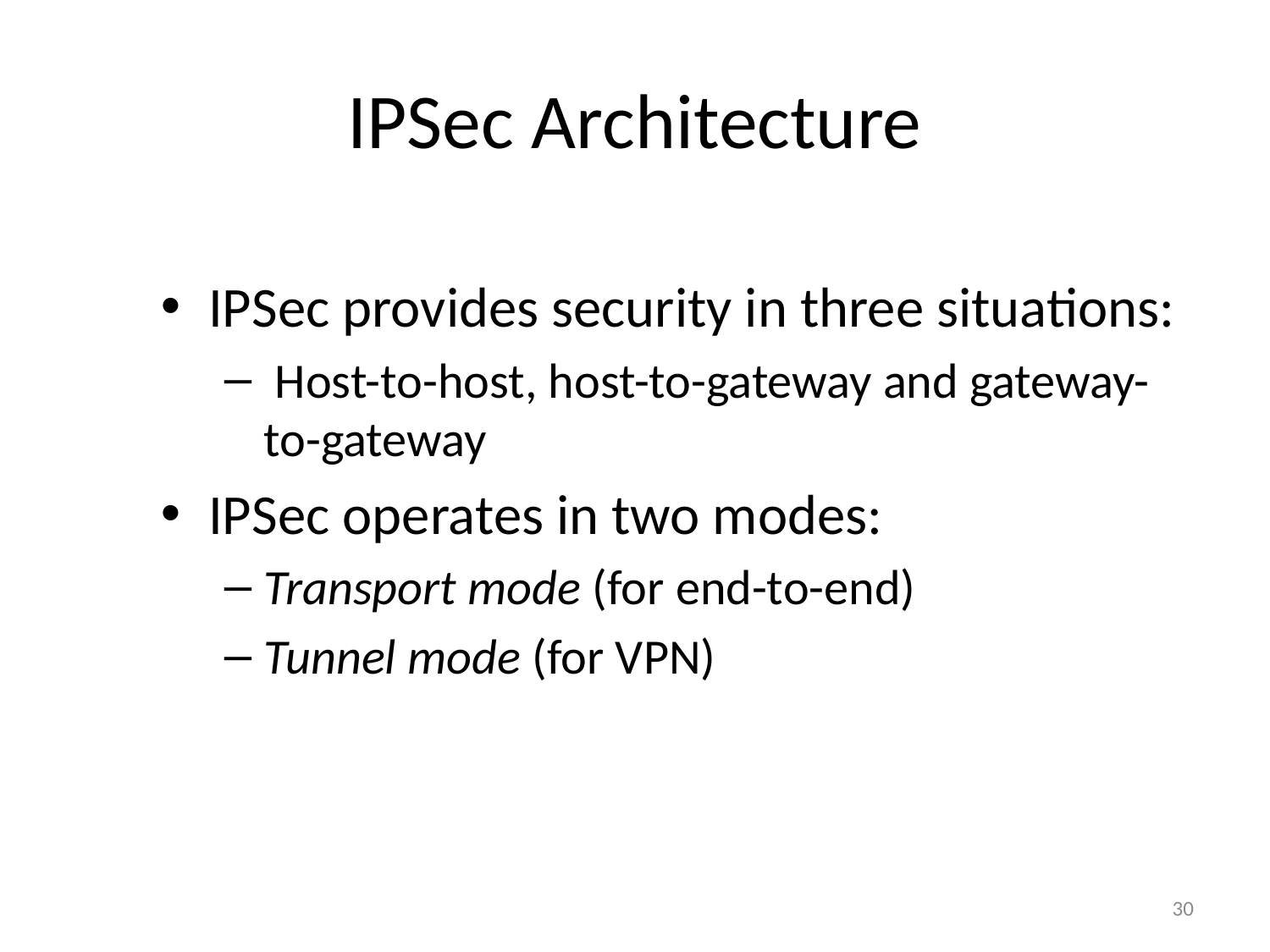

# IPSec Architecture
IPSec provides security in three situations:
 Host-to-host, host-to-gateway and gateway-to-gateway
IPSec operates in two modes:
Transport mode (for end-to-end)
Tunnel mode (for VPN)
30